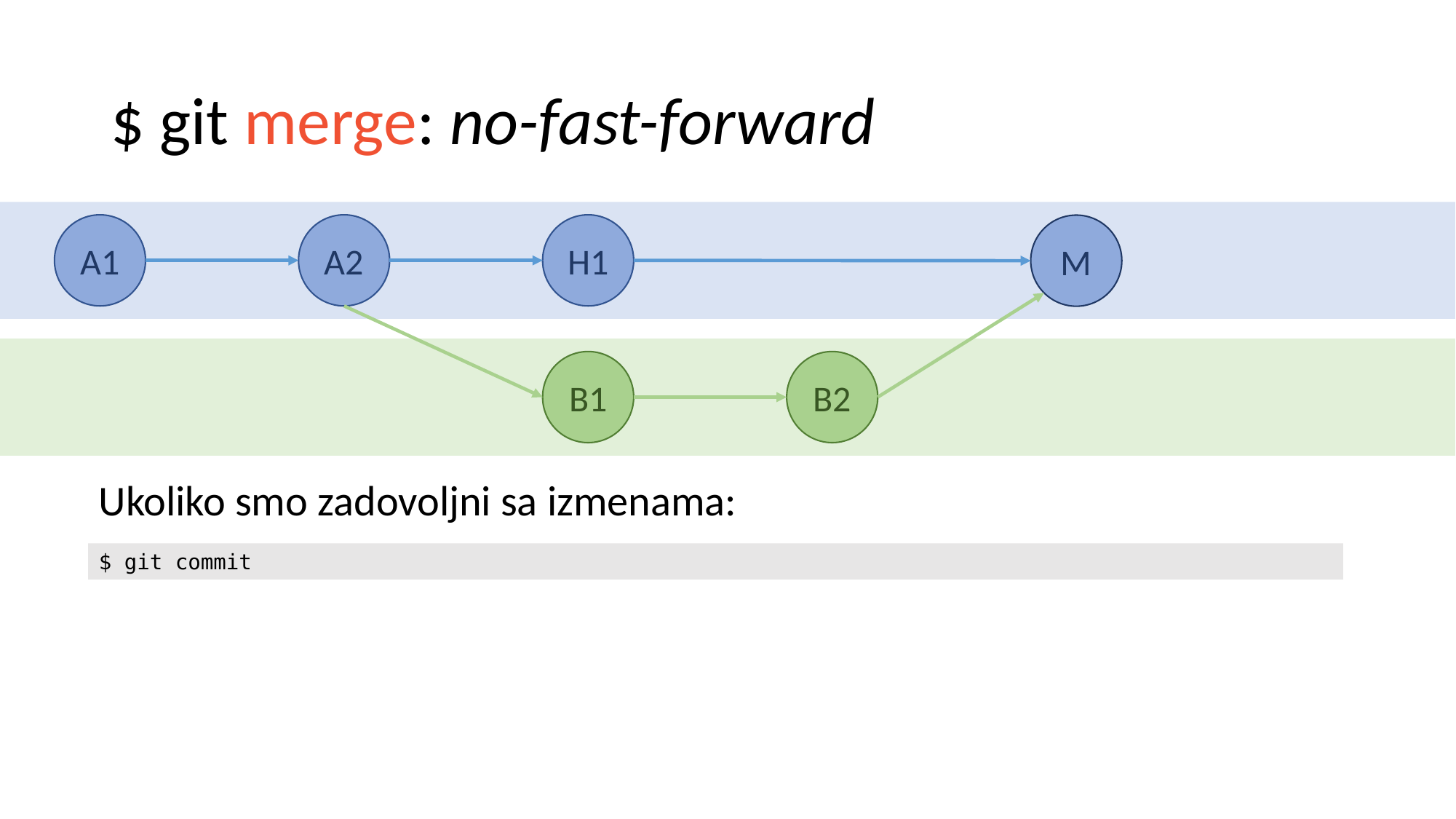

# $ git merge: no-fast-forward

A1
A2
H1
M

B1
B2
Ukoliko smo zadovoljni sa izmenama:
$ git commit